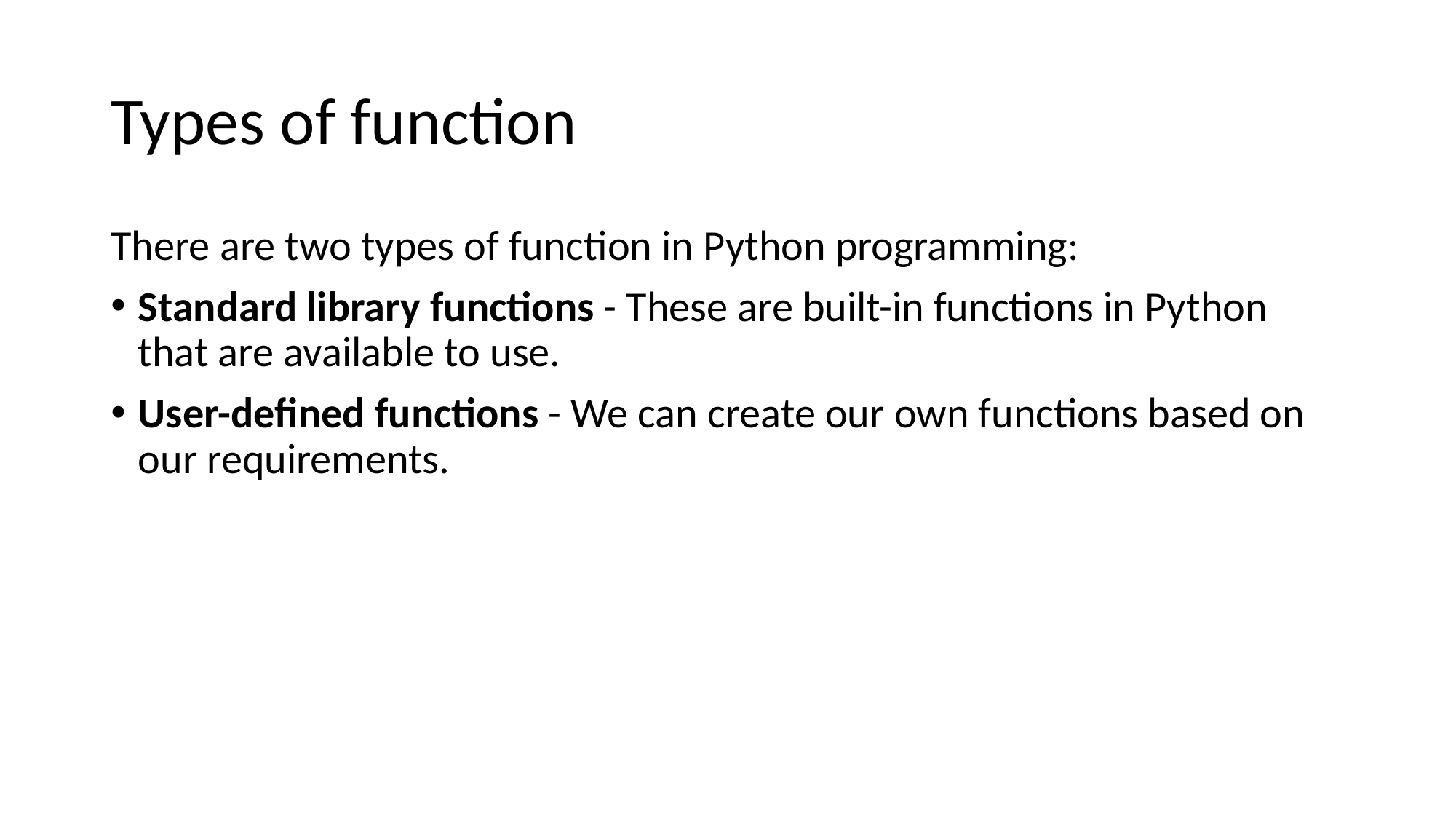

# Types of function
There are two types of function in Python programming:
Standard library functions - These are built-in functions in Python that are available to use.
User-defined functions - We can create our own functions based on our requirements.